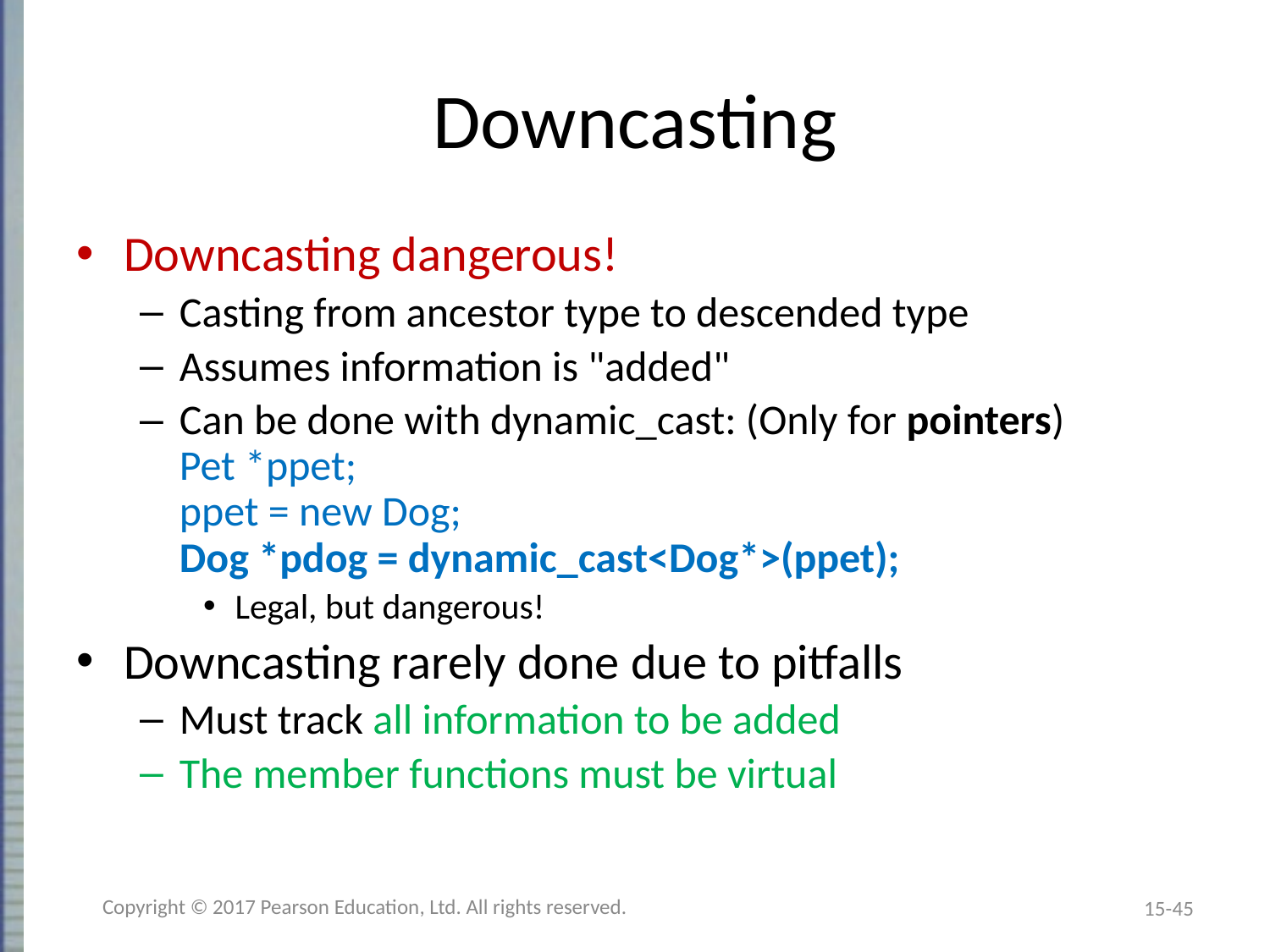

# Downcasting
Downcasting dangerous!
Casting from ancestor type to descended type
Assumes information is "added"
Can be done with dynamic_cast: (Only for pointers)
Pet *ppet;
ppet = new Dog;
Dog *pdog = dynamic_cast<Dog*>(ppet);
Legal, but dangerous!
Downcasting rarely done due to pitfalls
Must track all information to be added
The member functions must be virtual
Copyright © 2017 Pearson Education, Ltd. All rights reserved.
15-45